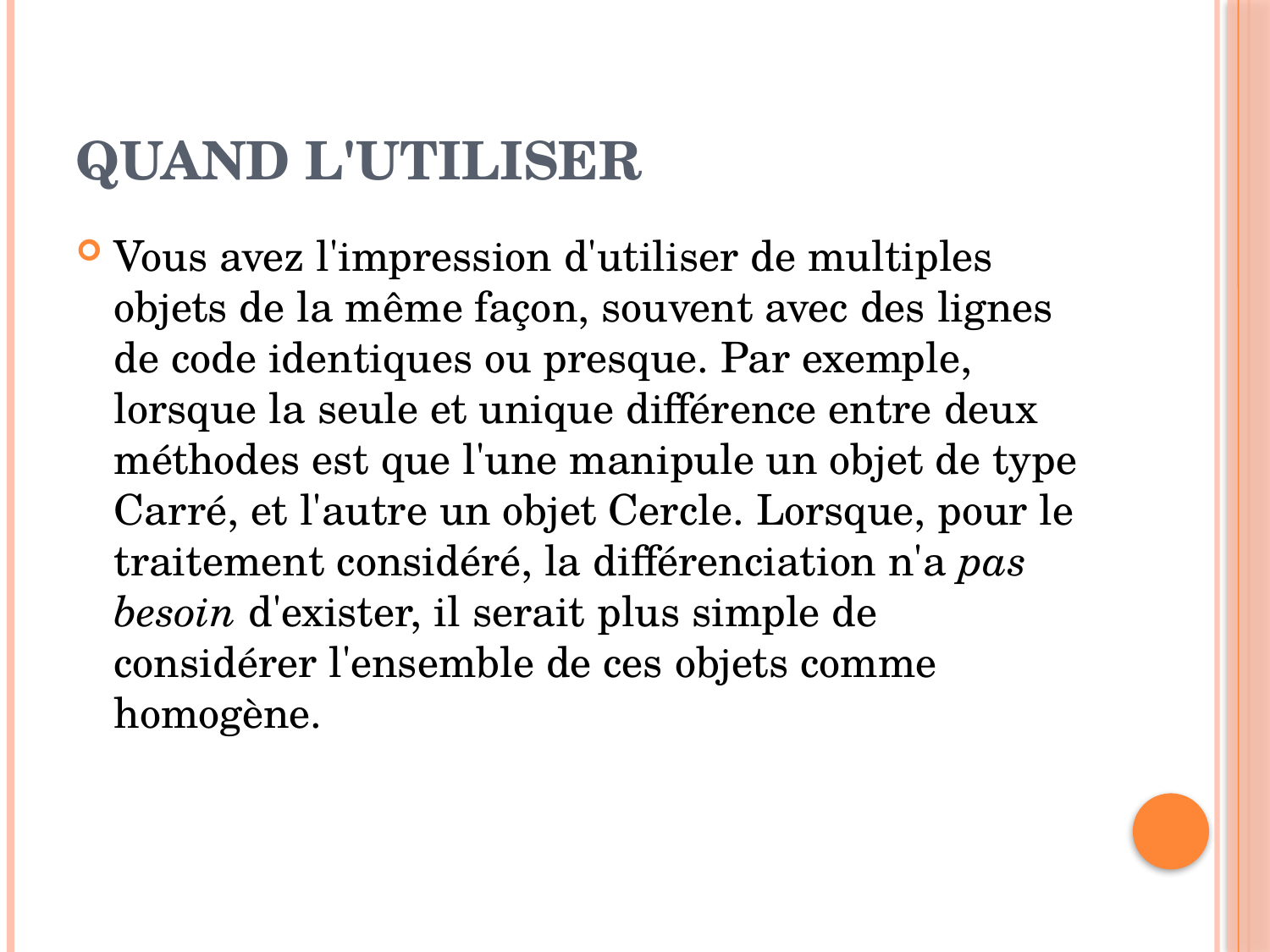

# Quand l'utiliser
Vous avez l'impression d'utiliser de multiples objets de la même façon, souvent avec des lignes de code identiques ou presque. Par exemple, lorsque la seule et unique différence entre deux méthodes est que l'une manipule un objet de type Carré, et l'autre un objet Cercle. Lorsque, pour le traitement considéré, la différenciation n'a pas besoin d'exister, il serait plus simple de considérer l'ensemble de ces objets comme homogène.